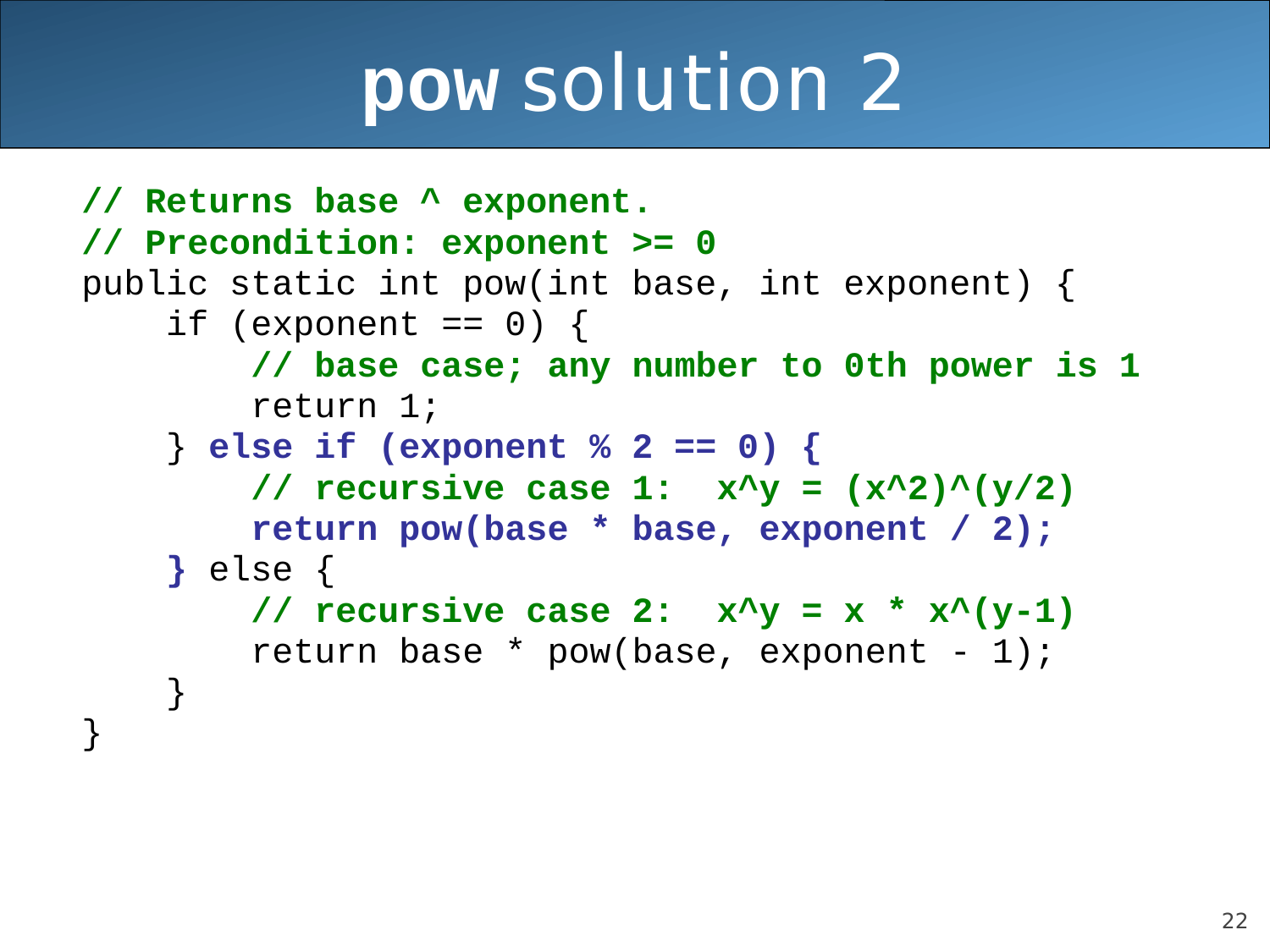

# pow solution 2
// Returns base ^ exponent.
// Precondition: exponent >= 0
public static int pow(int base, int exponent) {
    if (exponent == 0) {
        // base case; any number to 0th power is 1
        return 1;
    } else if (exponent % 2 == 0) {
        // recursive case 1:  x^y = (x^2)^(y/2)
        return pow(base * base, exponent / 2);
    } else {
        // recursive case 2:  x^y = x * x^(y-1)
        return base * pow(base, exponent - 1);
    }
}